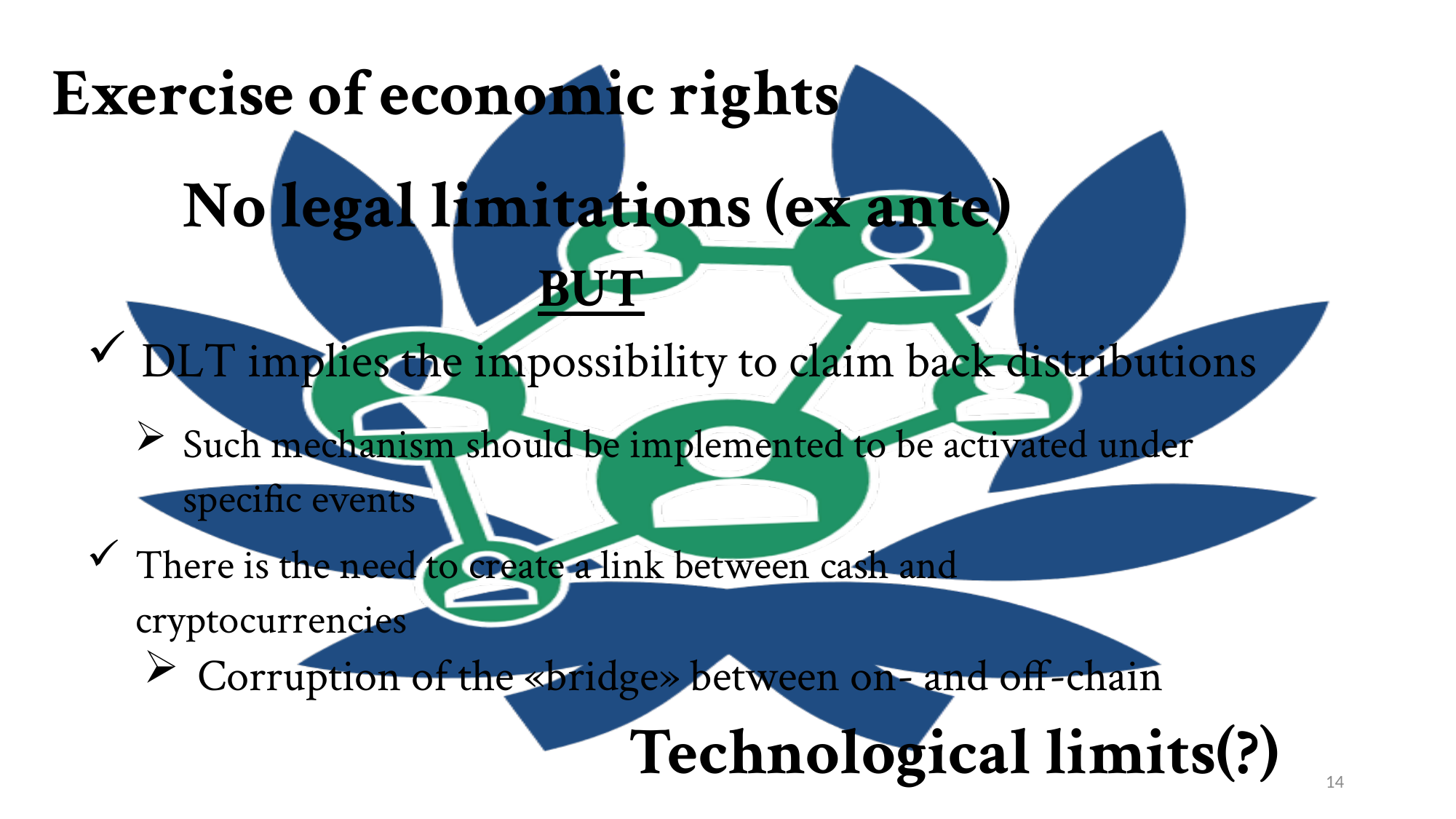

Exercise of economic rights
# No legal limitations (ex ante)
BUT
DLT implies the impossibility to claim back distributions
Such mechanism should be implemented to be activated under specific events
There is the need to create a link between cash and cryptocurrencies
Corruption of the «bridge» between on- and off-chain
Technological limits(?)
14